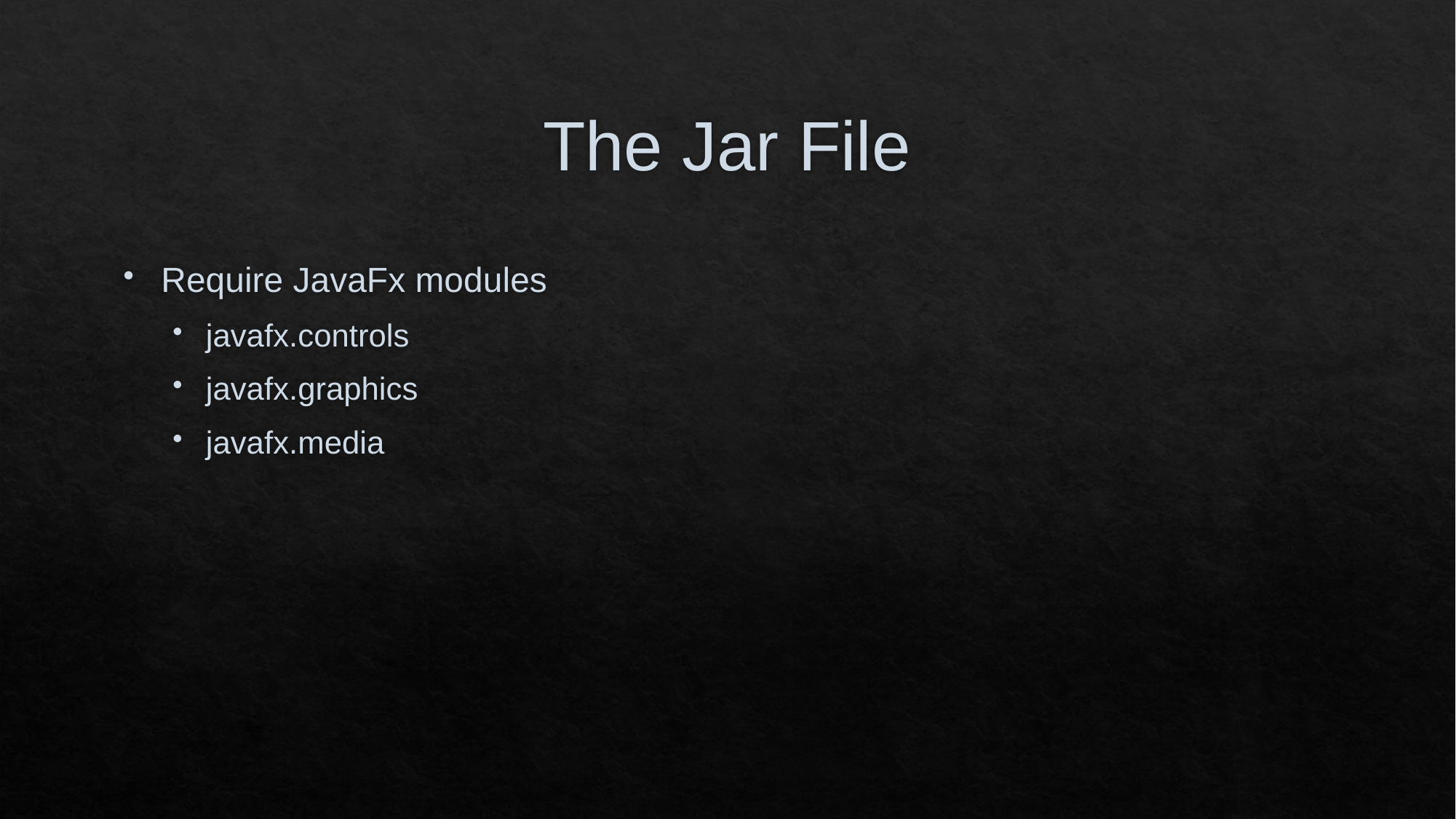

# The Jar File
Require JavaFx modules
javafx.controls
javafx.graphics
javafx.media